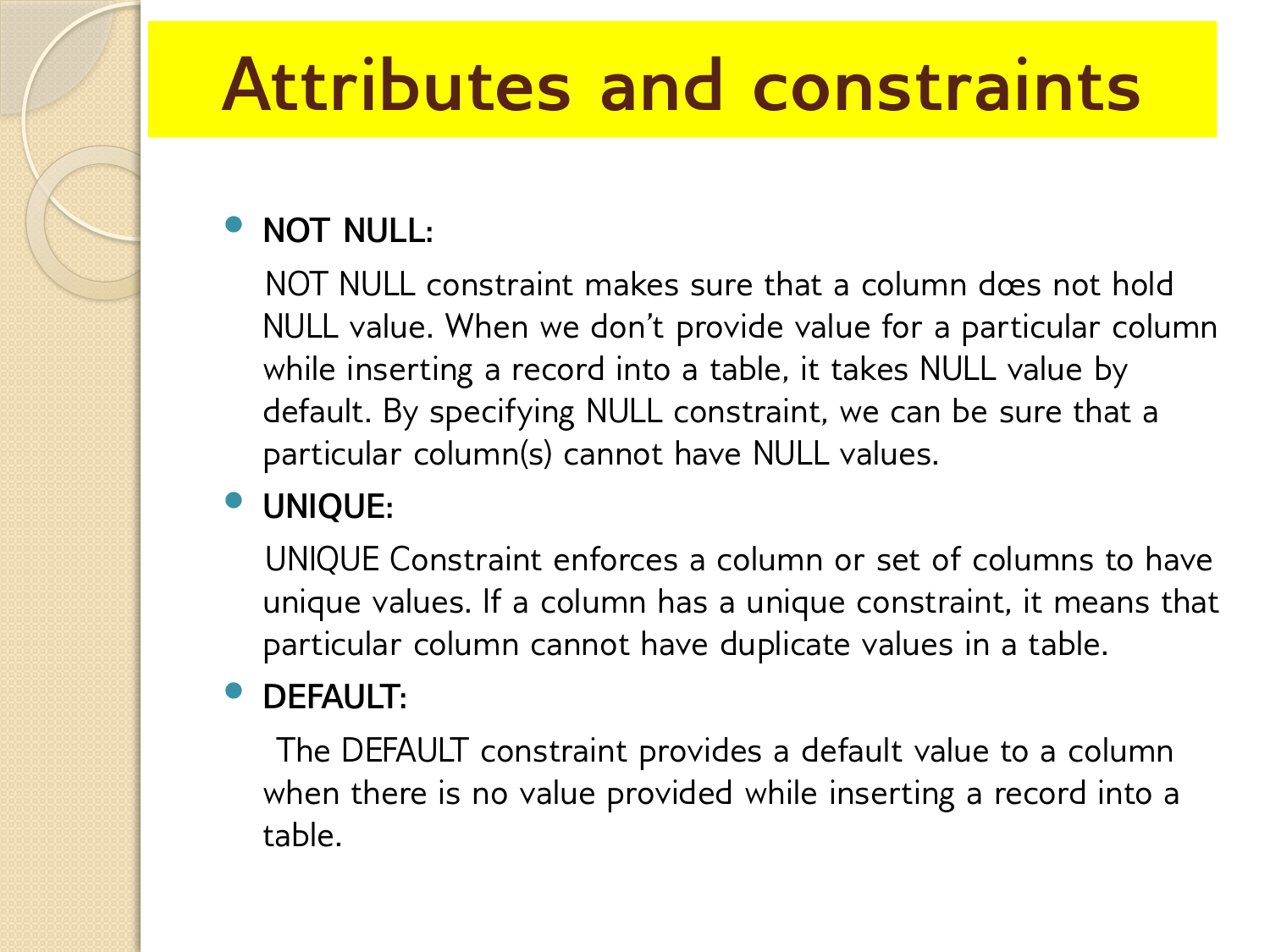

# Attributes and constraints
NOT NULL:
    NOT NULL constraint makes sure that a column does not hold NULL value. When we don’t provide value for a particular column while inserting a record into a table, it takes NULL value by default. By specifying NULL constraint, we can be sure that a particular column(s) cannot have NULL values.
UNIQUE:
    UNIQUE Constraint enforces a column or set of columns to have unique values. If a column has a unique constraint, it means that particular column cannot have duplicate values in a table.
DEFAULT:
     The DEFAULT constraint provides a default value to a column when there is no value provided while inserting a record into a table.